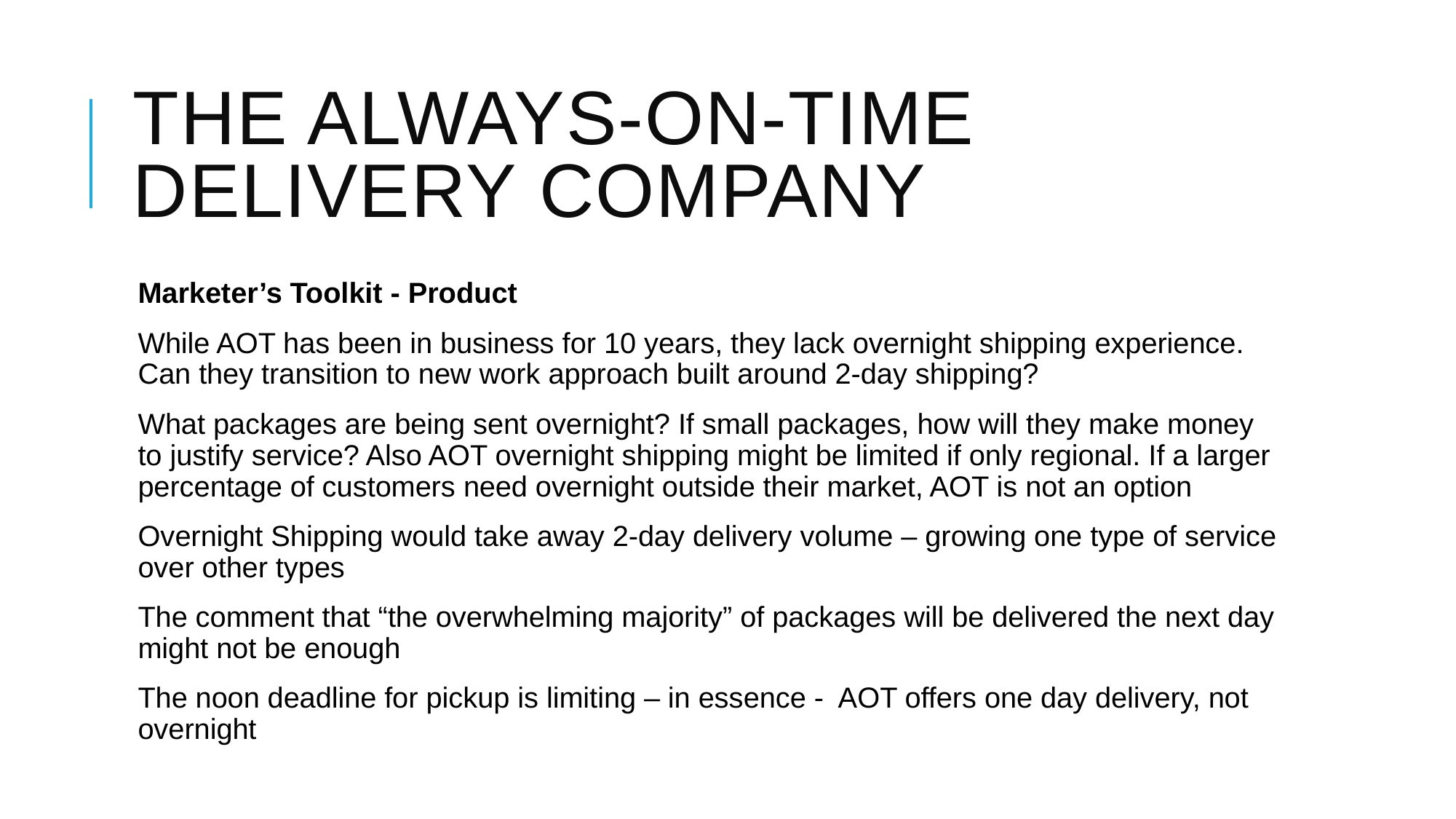

# The always-on-time delivery company
Marketer’s Toolkit - Product
While AOT has been in business for 10 years, they lack overnight shipping experience. Can they transition to new work approach built around 2-day shipping?
What packages are being sent overnight? If small packages, how will they make money to justify service? Also AOT overnight shipping might be limited if only regional. If a larger percentage of customers need overnight outside their market, AOT is not an option
Overnight Shipping would take away 2-day delivery volume – growing one type of service over other types
The comment that “the overwhelming majority” of packages will be delivered the next day might not be enough
The noon deadline for pickup is limiting – in essence -  AOT offers one day delivery, not overnight